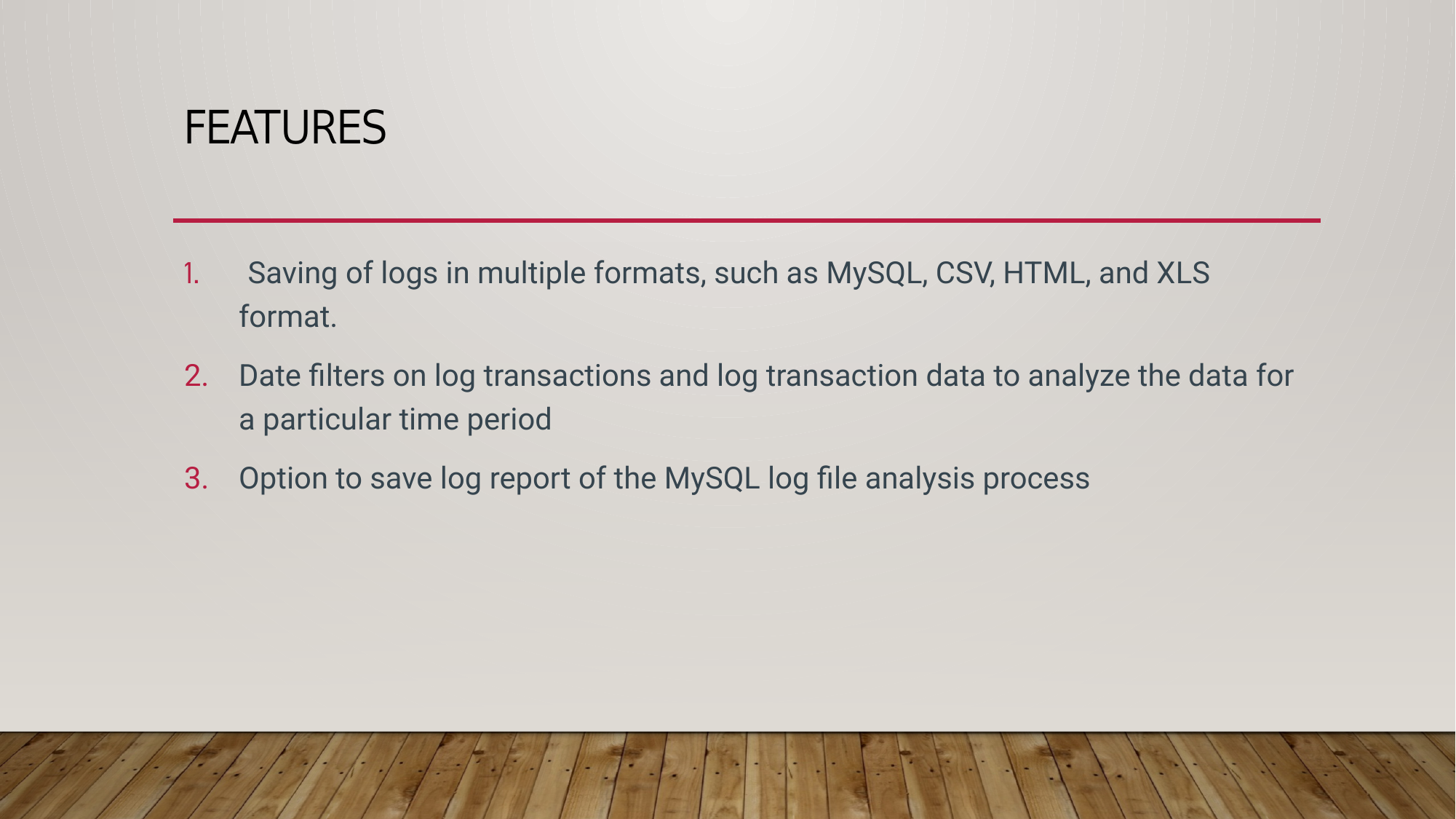

# FEATURES
 Saving of logs in multiple formats, such as MySQL, CSV, HTML, and XLS format.
Date filters on log transactions and log transaction data to analyze the data for a particular time period
Option to save log report of the MySQL log file analysis process